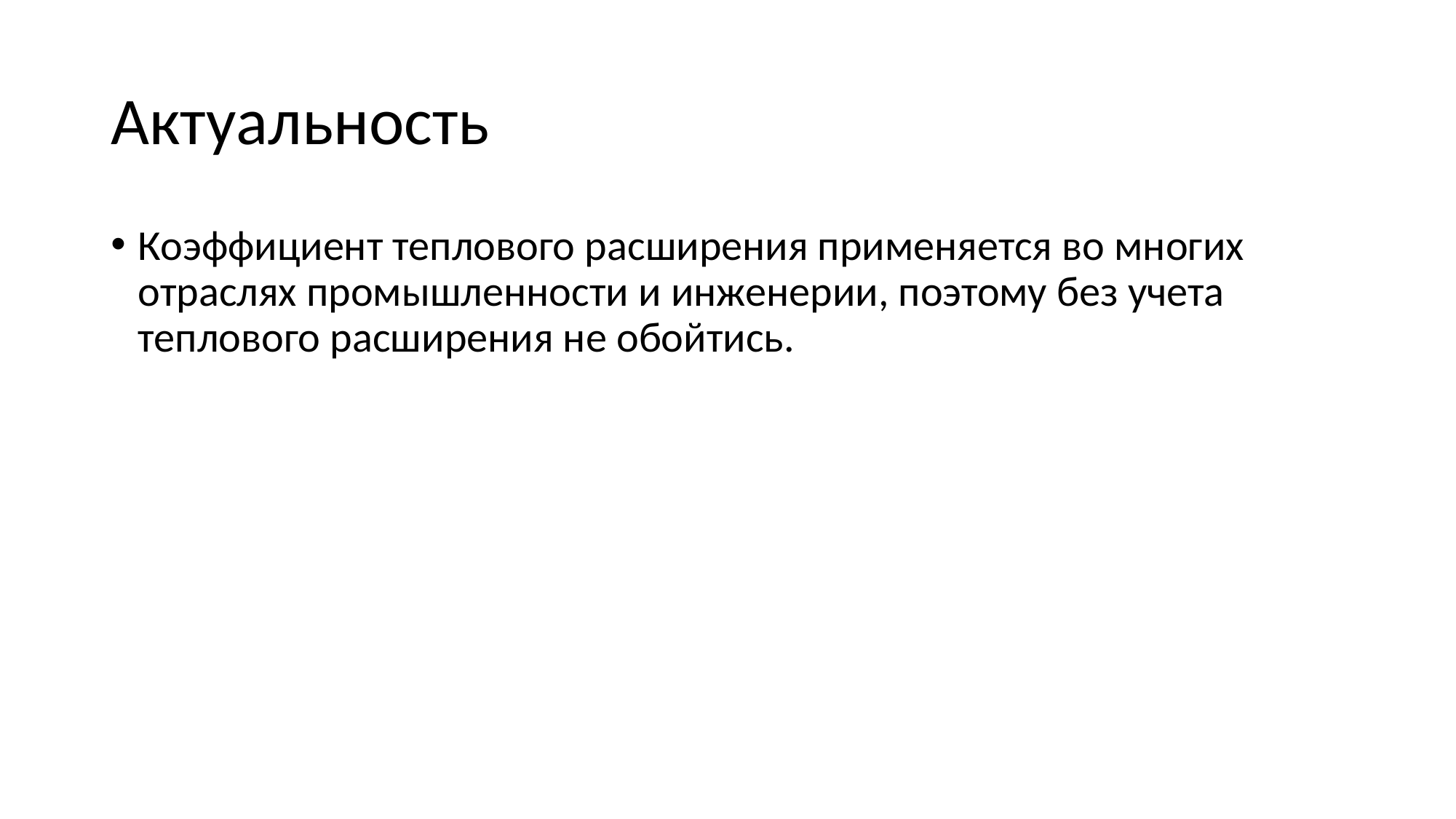

# Актуальность
Коэффициент теплового расширения применяется во многих отраслях промышленности и инженерии, поэтому без учета теплового расширения не обойтись.